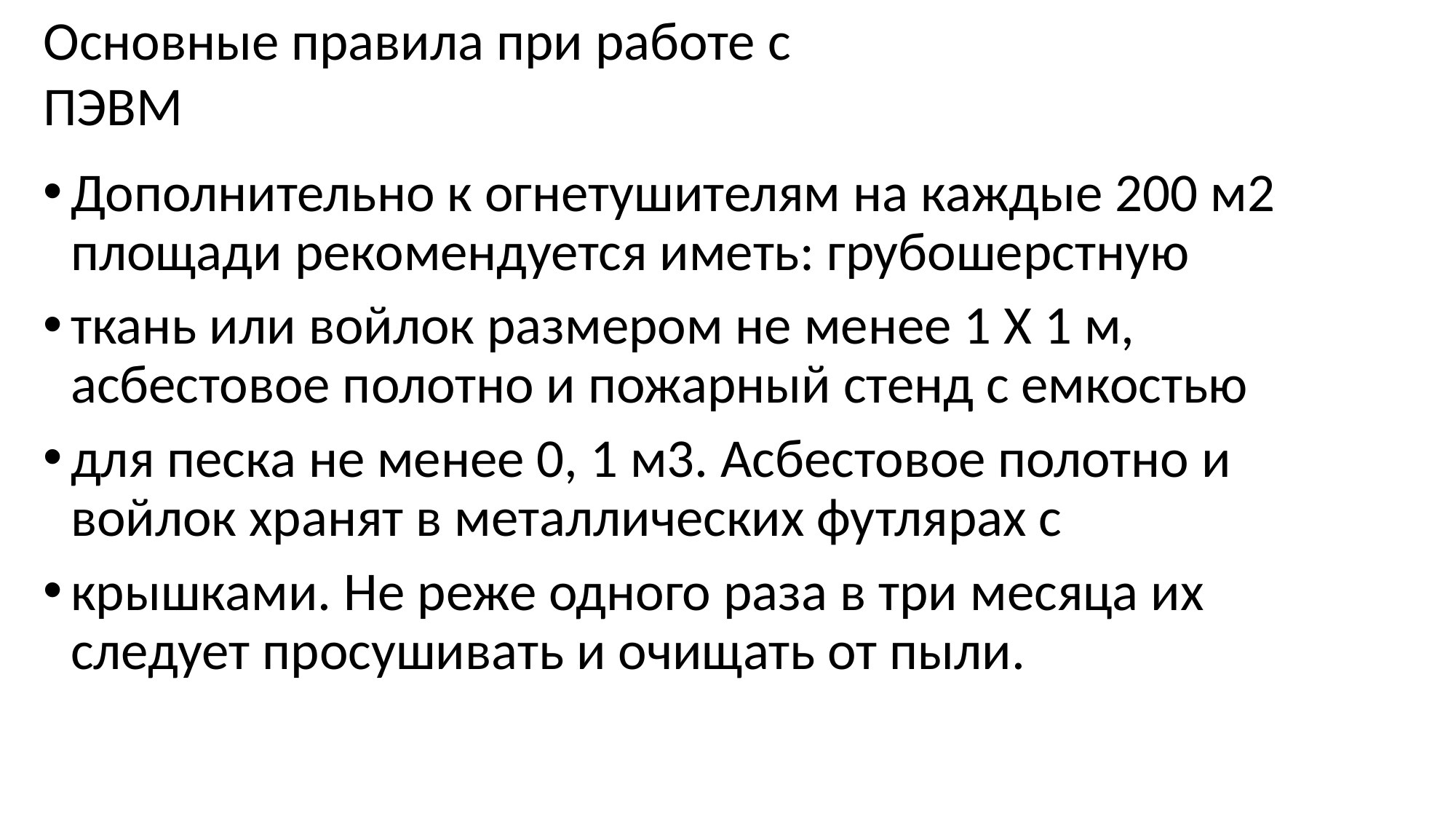

Основные правила при работе с ПЭВМ
Дополнительно к огнетушителям на каждые 200 м2 площади рекомендуется иметь: грубошерстную
ткань или войлок размером не менее 1 X 1 м, асбестовое полотно и пожарный стенд с емкостью
для песка не менее 0, 1 м3. Асбестовое полотно и войлок хранят в металлических футлярах с
крышками. Не реже одного раза в три месяца их следует просушивать и очищать от пыли.